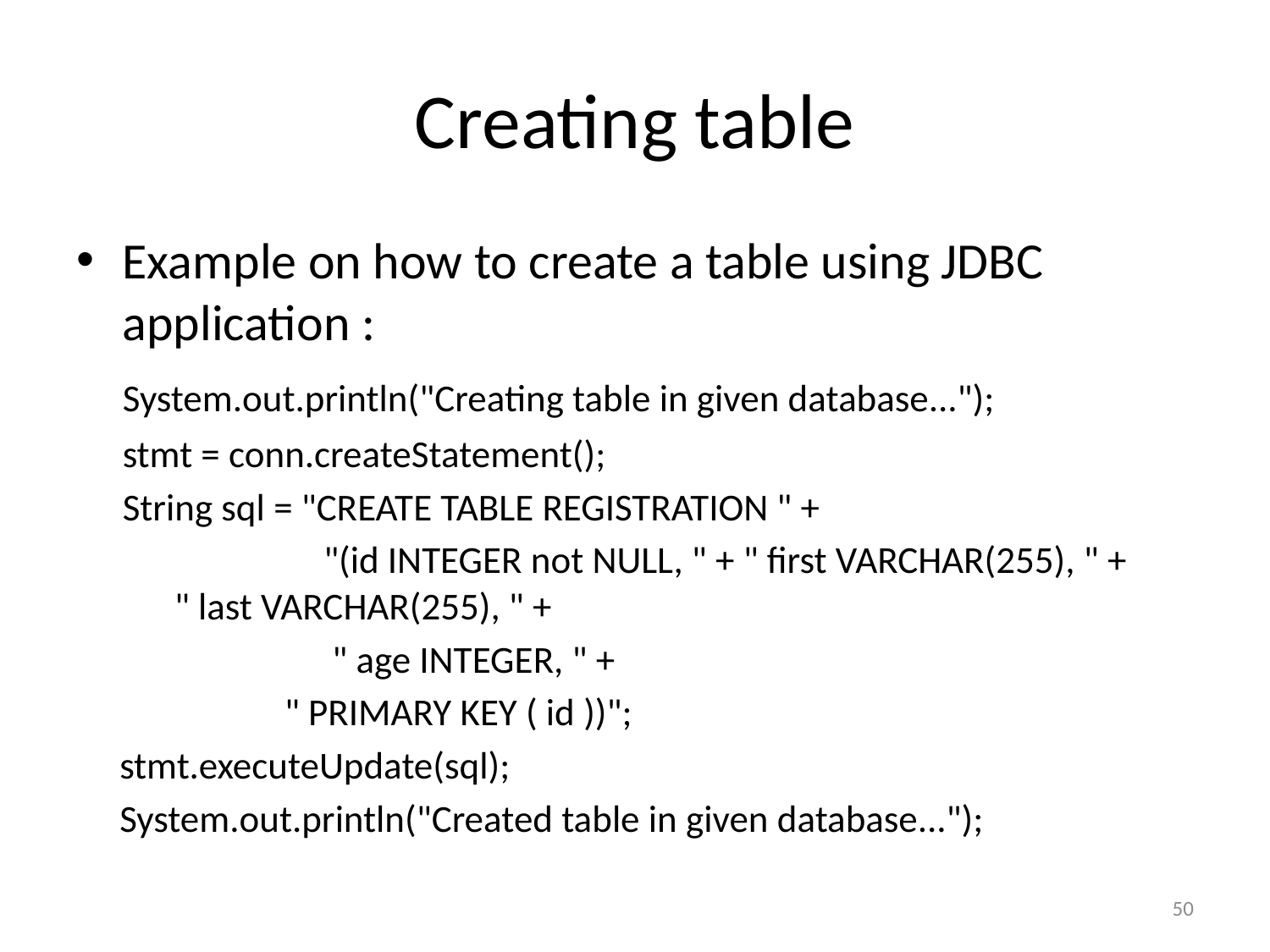

# Creating table
Example on how to create a table using JDBC application :
	System.out.println("Creating table in given database...");
	stmt = conn.createStatement();
	String sql = "CREATE TABLE REGISTRATION " +
		          "(id INTEGER not NULL, " + " first VARCHAR(255), " + 	           " last VARCHAR(255), " +
		           " age INTEGER, " +
                        " PRIMARY KEY ( id ))";
     stmt.executeUpdate(sql);
     System.out.println("Created table in given database...");
50